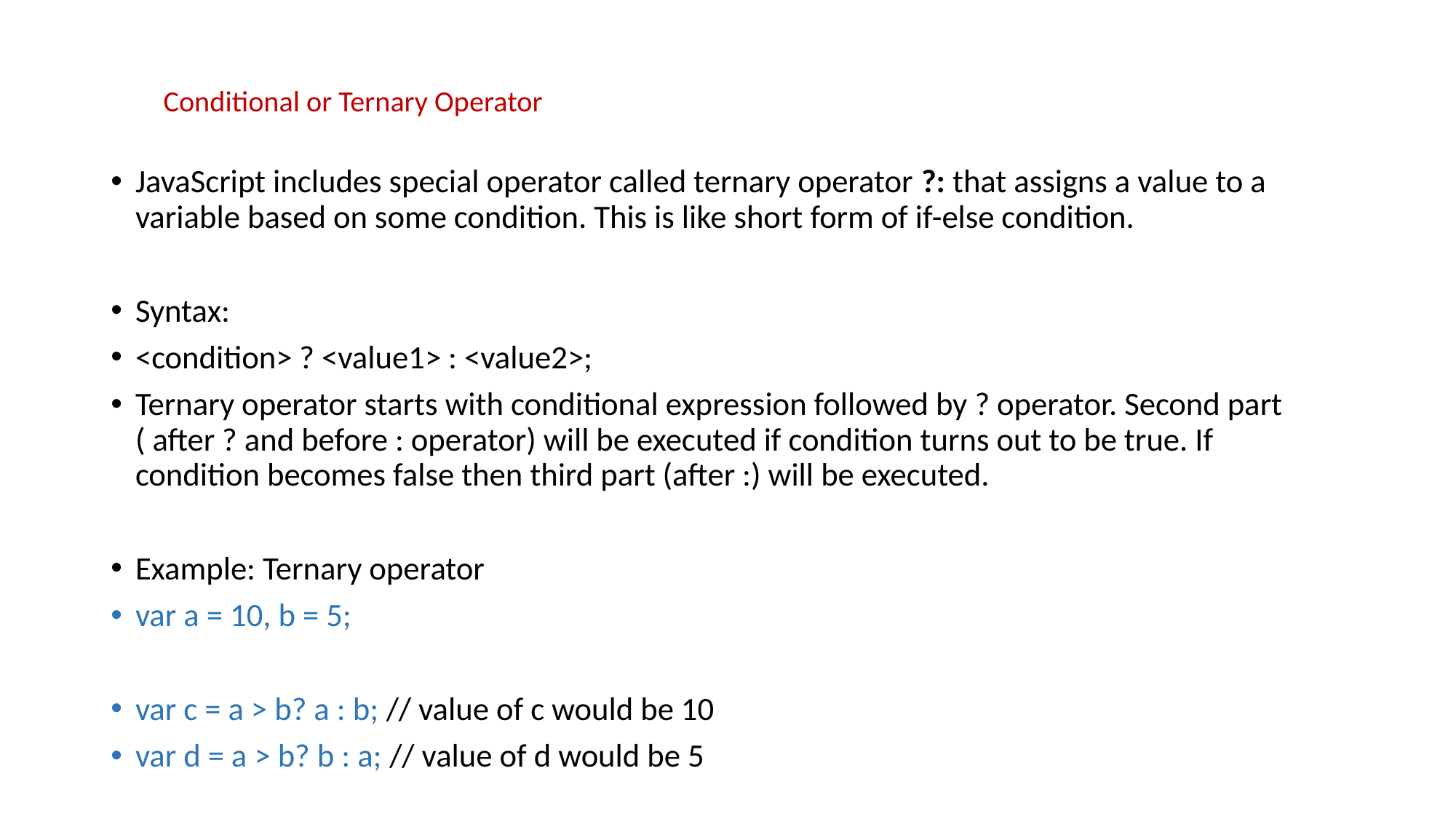

Conditional or Ternary Operator
JavaScript includes special operator called ternary operator ?: that assigns a value to a variable based on some condition. This is like short form of if-else condition.

Syntax:
<condition> ? <value1> : <value2>;
Ternary operator starts with conditional expression followed by ? operator. Second part ( after ? and before : operator) will be executed if condition turns out to be true. If condition becomes false then third part (after :) will be executed.

Example: Ternary operator
var a = 10, b = 5;

var c = a > b? a : b; // value of c would be 10
var d = a > b? b : a; // value of d would be 5